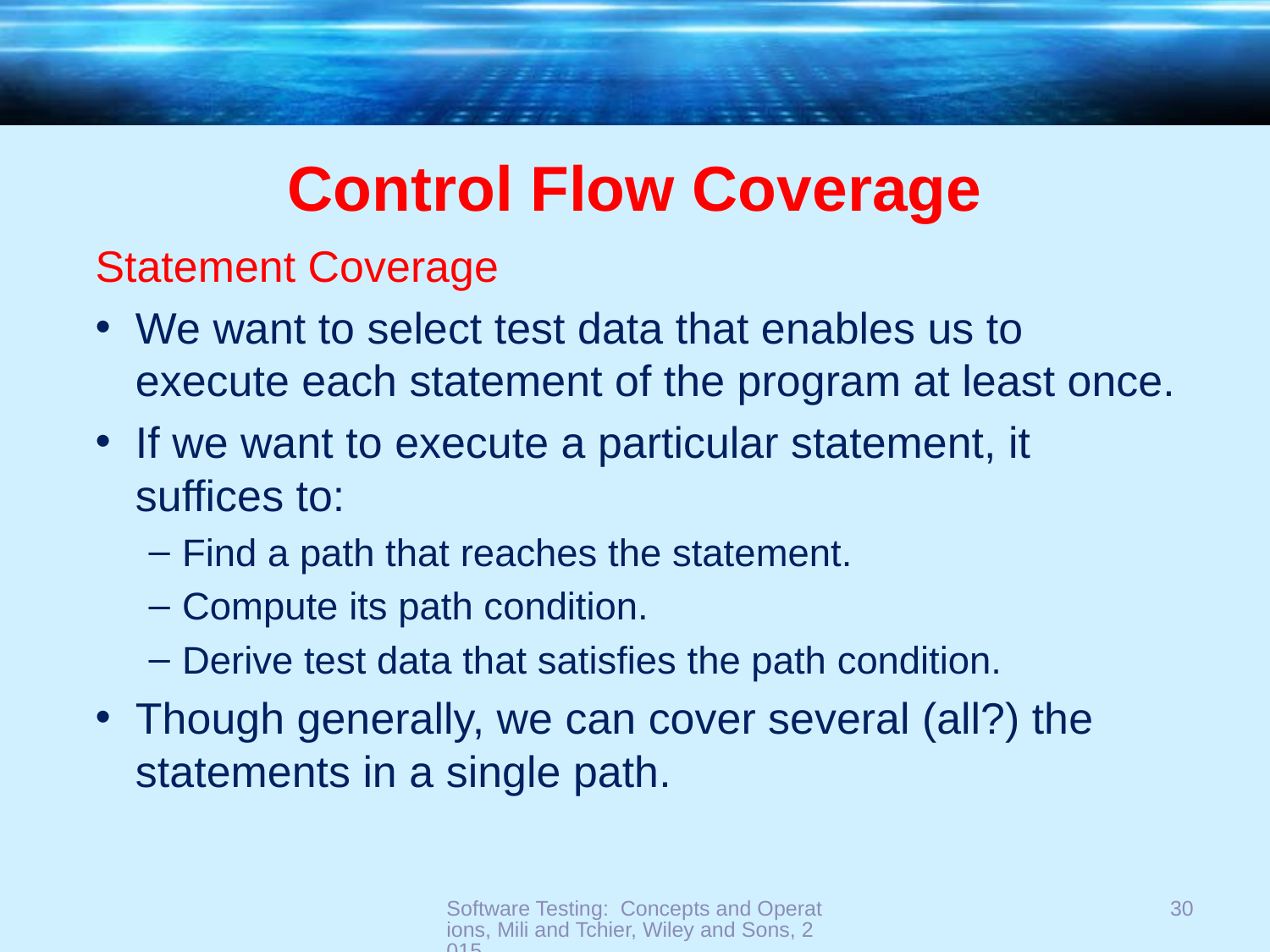

# Control Flow Coverage
Statement Coverage
We want to select test data that enables us to execute each statement of the program at least once.
If we want to execute a particular statement, it suffices to:
Find a path that reaches the statement.
Compute its path condition.
Derive test data that satisfies the path condition.
Though generally, we can cover several (all?) the statements in a single path.
Software Testing:  Concepts and Operations, Mili and Tchier, Wiley and Sons, 2015
30